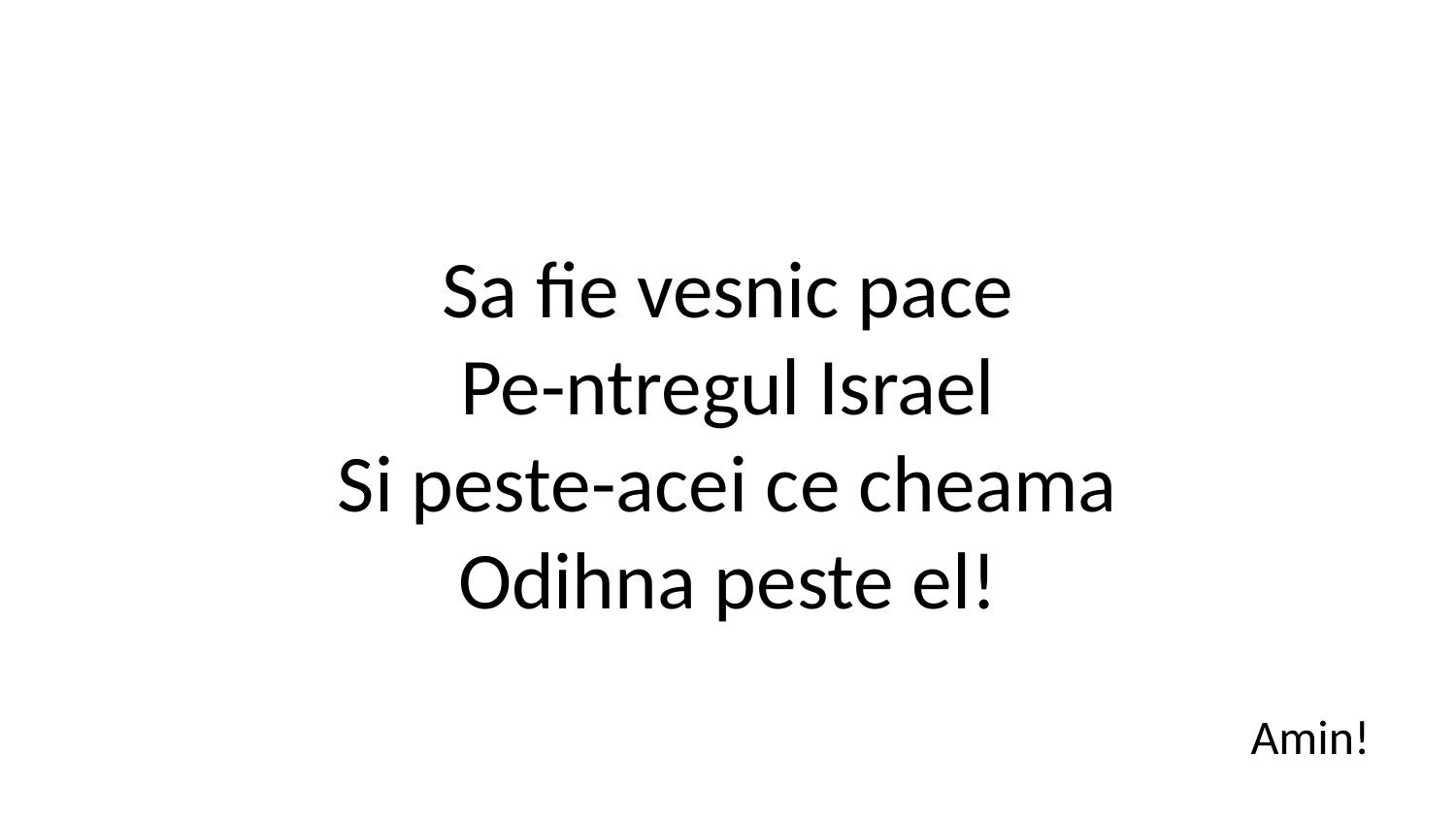

Sa fie vesnic pace
Pe-ntregul Israel
Si peste-acei ce cheama
Odihna peste el!

Amin!